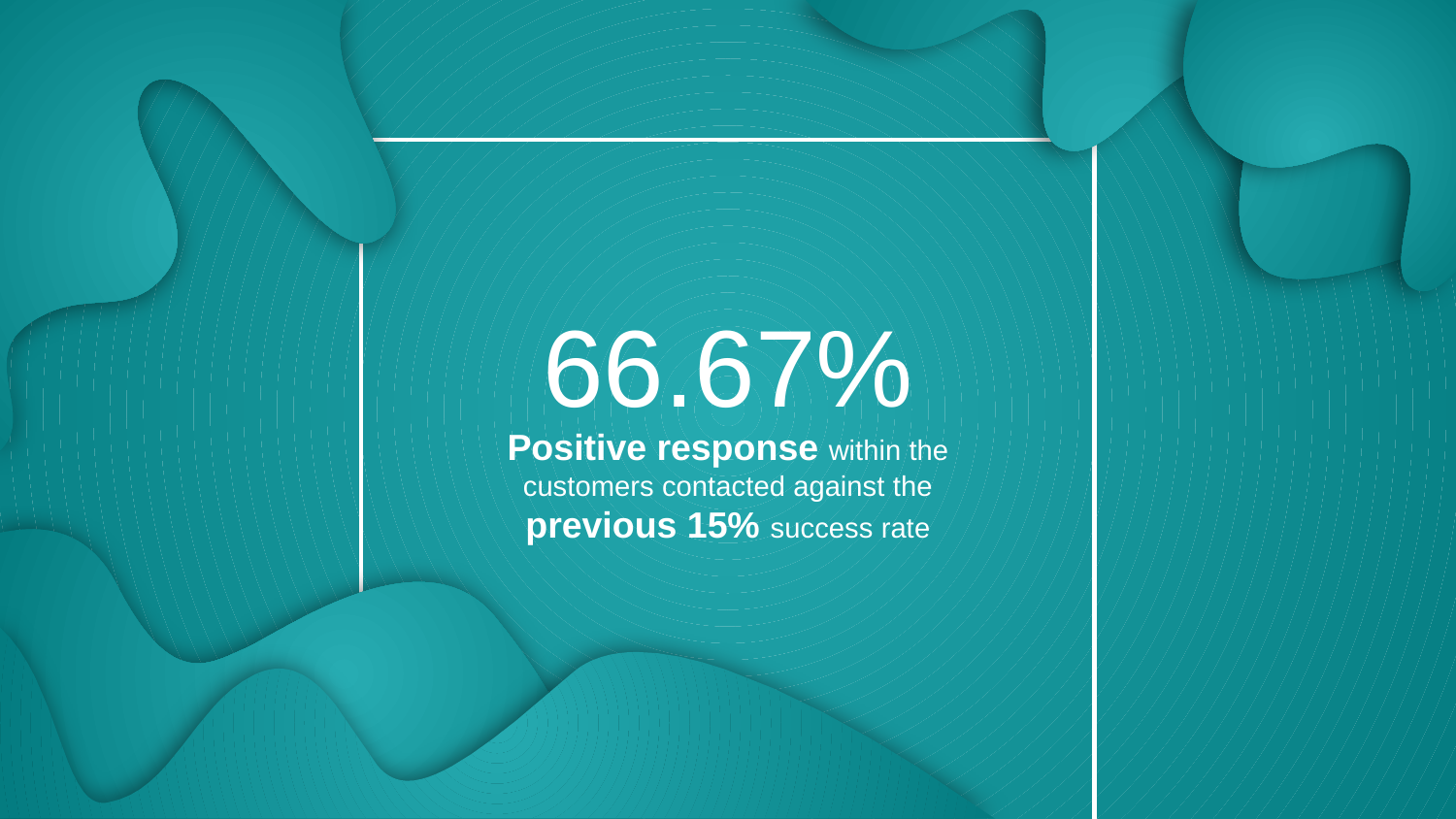

# 66.67%
Positive response within the customers contacted against the previous 15% success rate